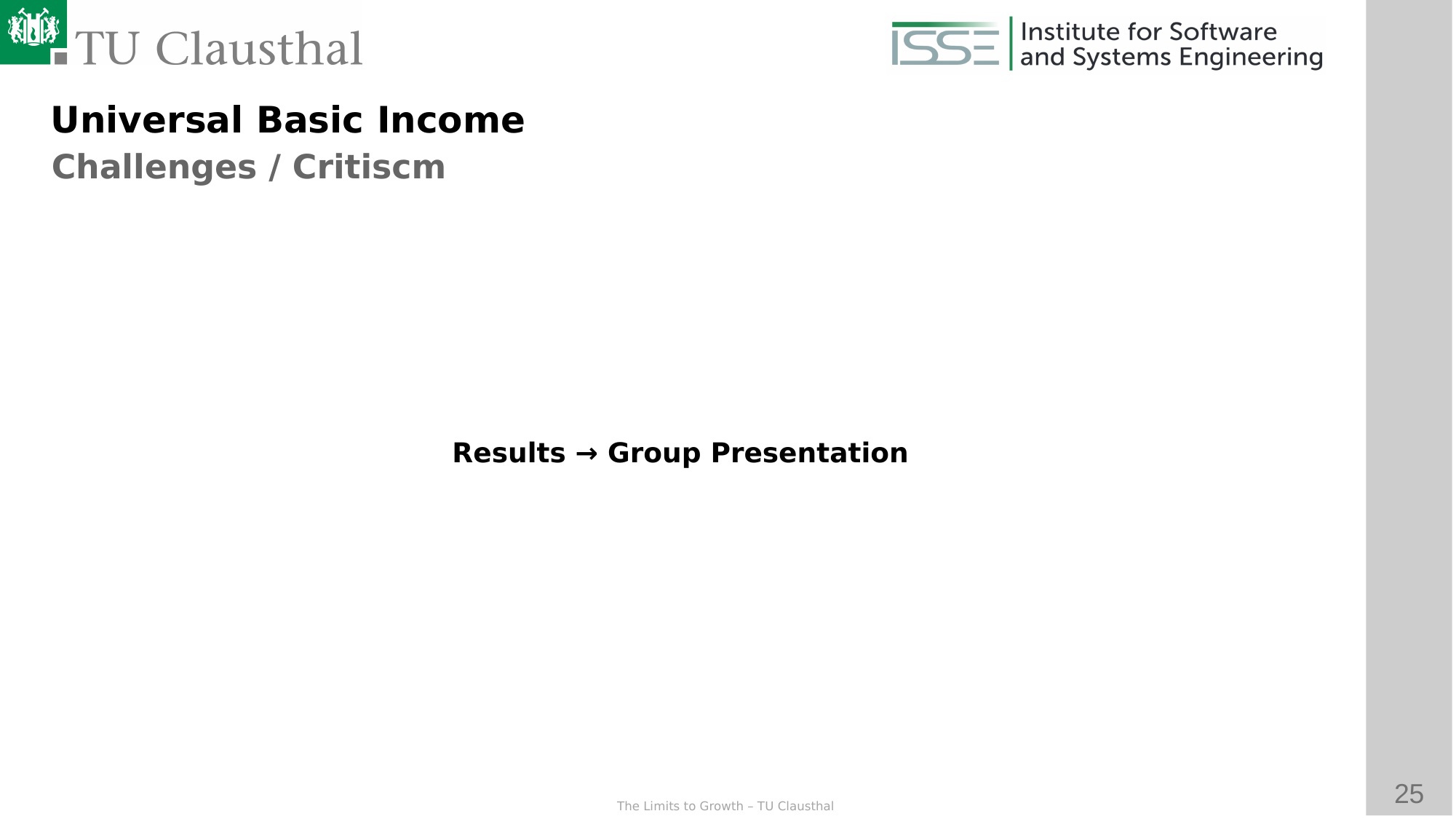

Universal Basic Income
Challenges / Critiscm
Results → Group Presentation